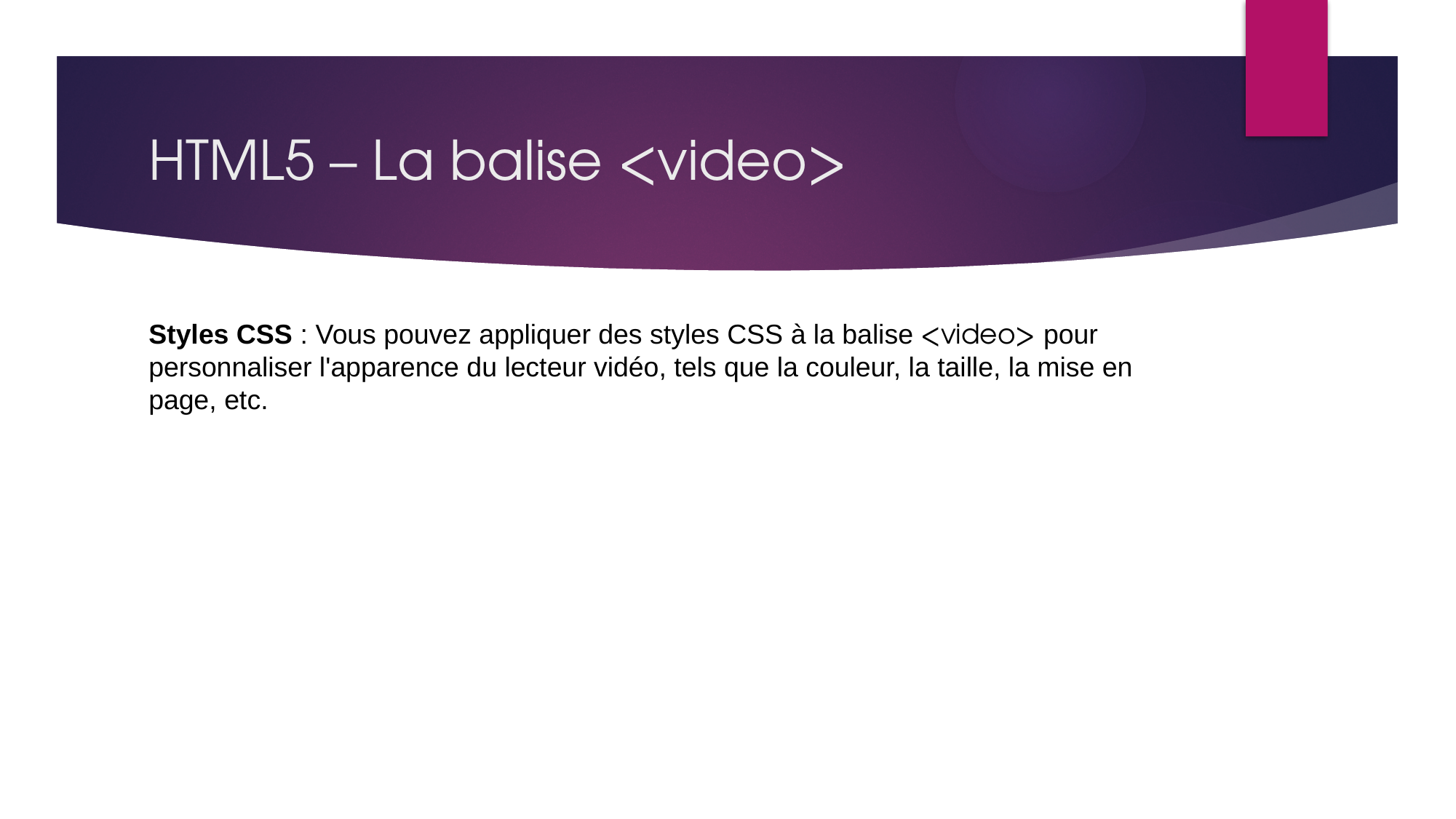

# HTML5 – La balise <video>
Styles CSS : Vous pouvez appliquer des styles CSS à la balise <video> pour personnaliser l'apparence du lecteur vidéo, tels que la couleur, la taille, la mise en page, etc.